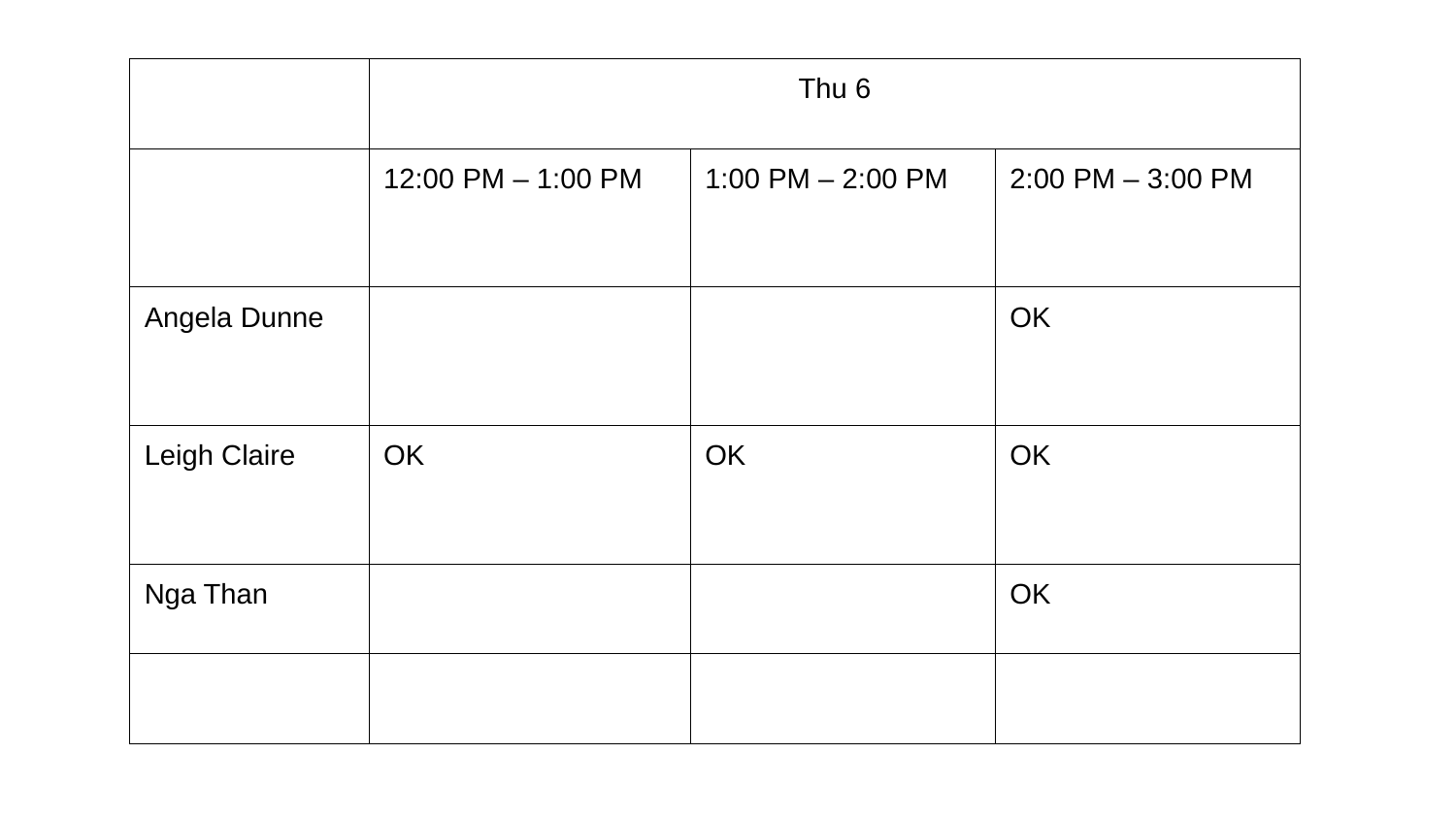

|  | Thu 6 |  |  |
| --- | --- | --- | --- |
|  | 12:00 PM – 1:00 PM | 1:00 PM – 2:00 PM | 2:00 PM – 3:00 PM |
| Angela Dunne |  |  | OK |
| Leigh Claire | OK | OK | OK |
| Nga Than |  |  | OK |
|  |  |  |  |